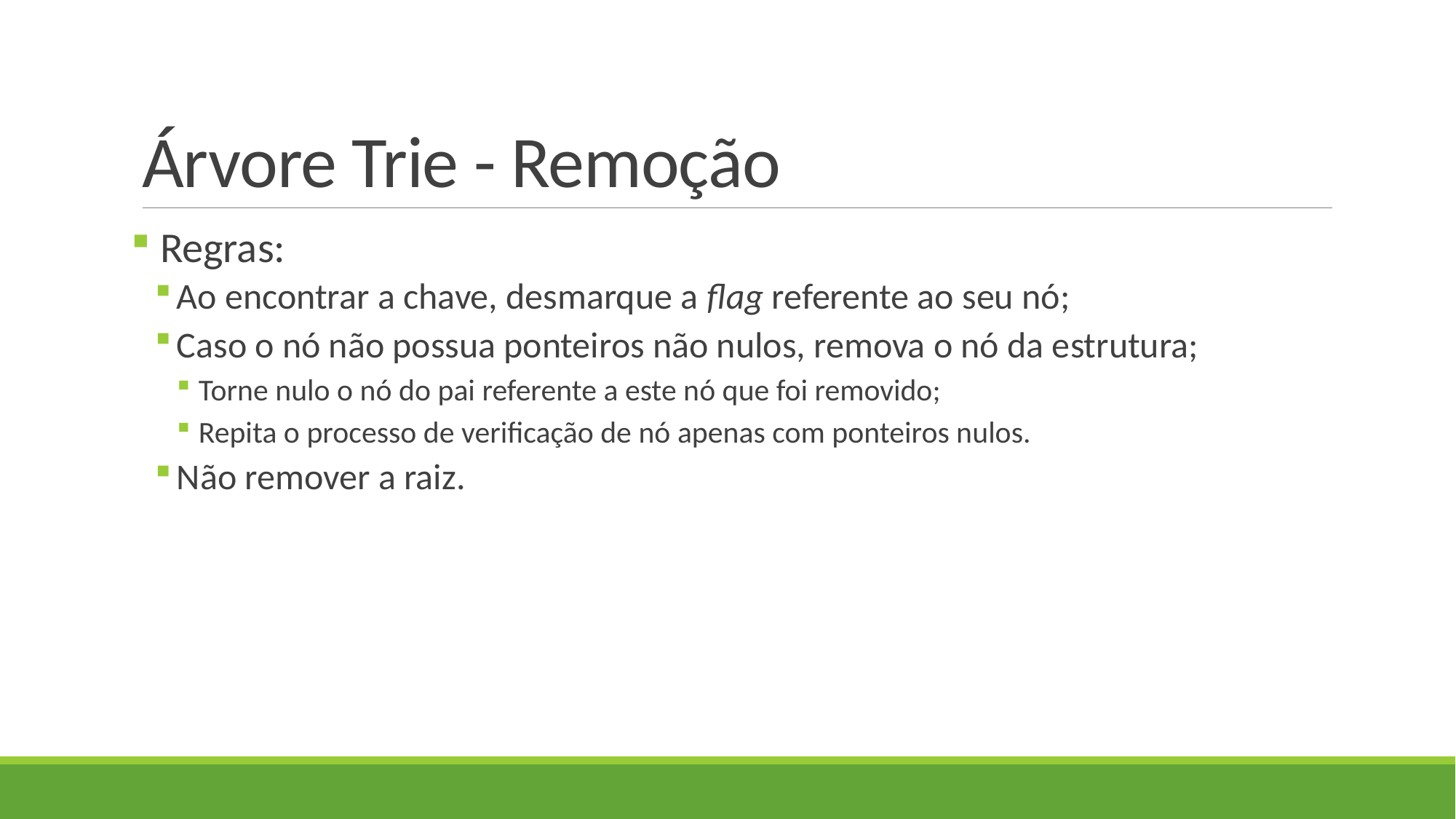

# Árvore Trie - Remoção
 Regras:
Ao encontrar a chave, desmarque a flag referente ao seu nó;
Caso o nó não possua ponteiros não nulos, remova o nó da estrutura;
Torne nulo o nó do pai referente a este nó que foi removido;
Repita o processo de verificação de nó apenas com ponteiros nulos.
Não remover a raiz.